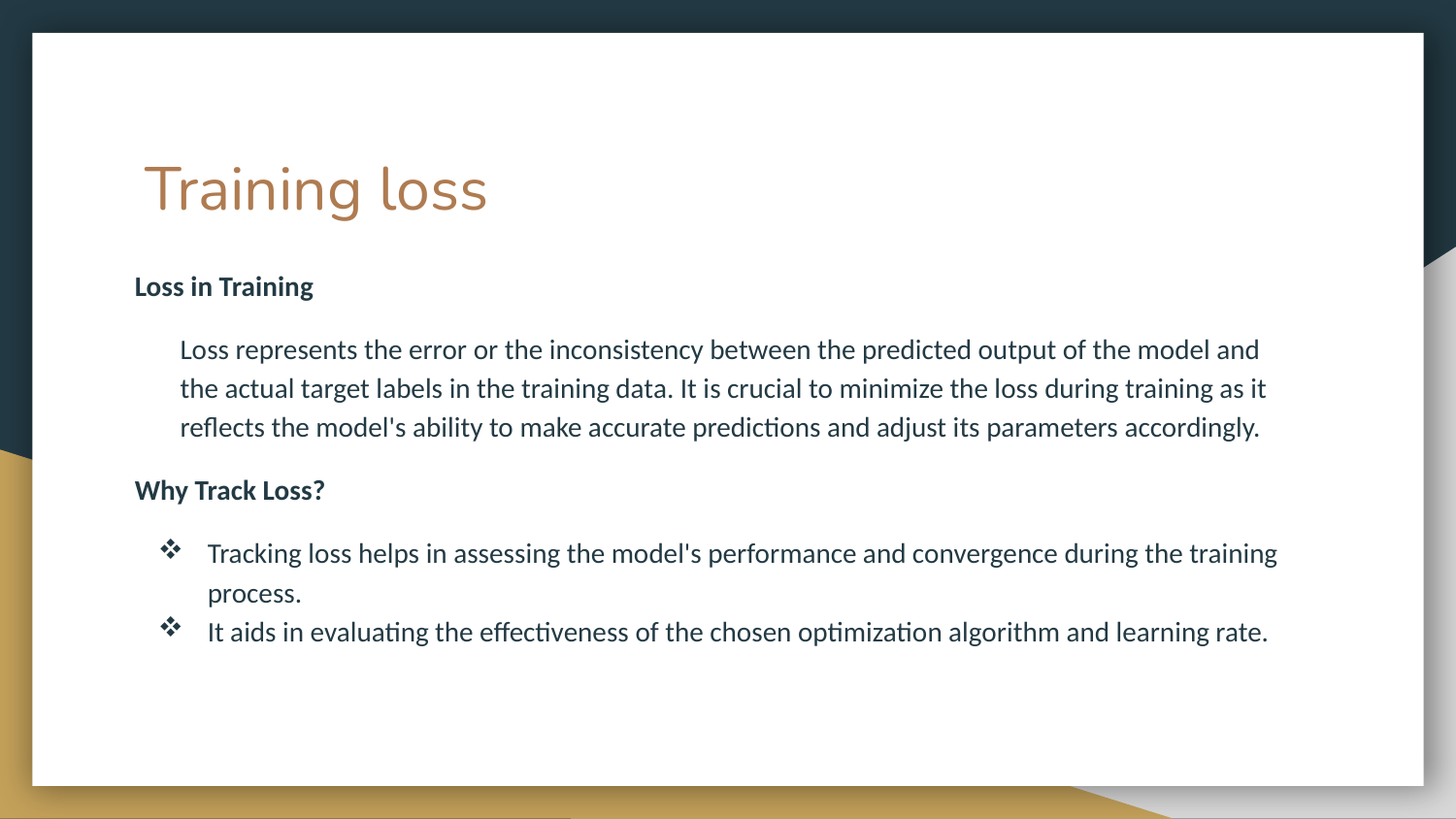

# Training loss
Loss in Training
Loss represents the error or the inconsistency between the predicted output of the model and the actual target labels in the training data. It is crucial to minimize the loss during training as it reflects the model's ability to make accurate predictions and adjust its parameters accordingly.
Why Track Loss?
Tracking loss helps in assessing the model's performance and convergence during the training process.
It aids in evaluating the effectiveness of the chosen optimization algorithm and learning rate.